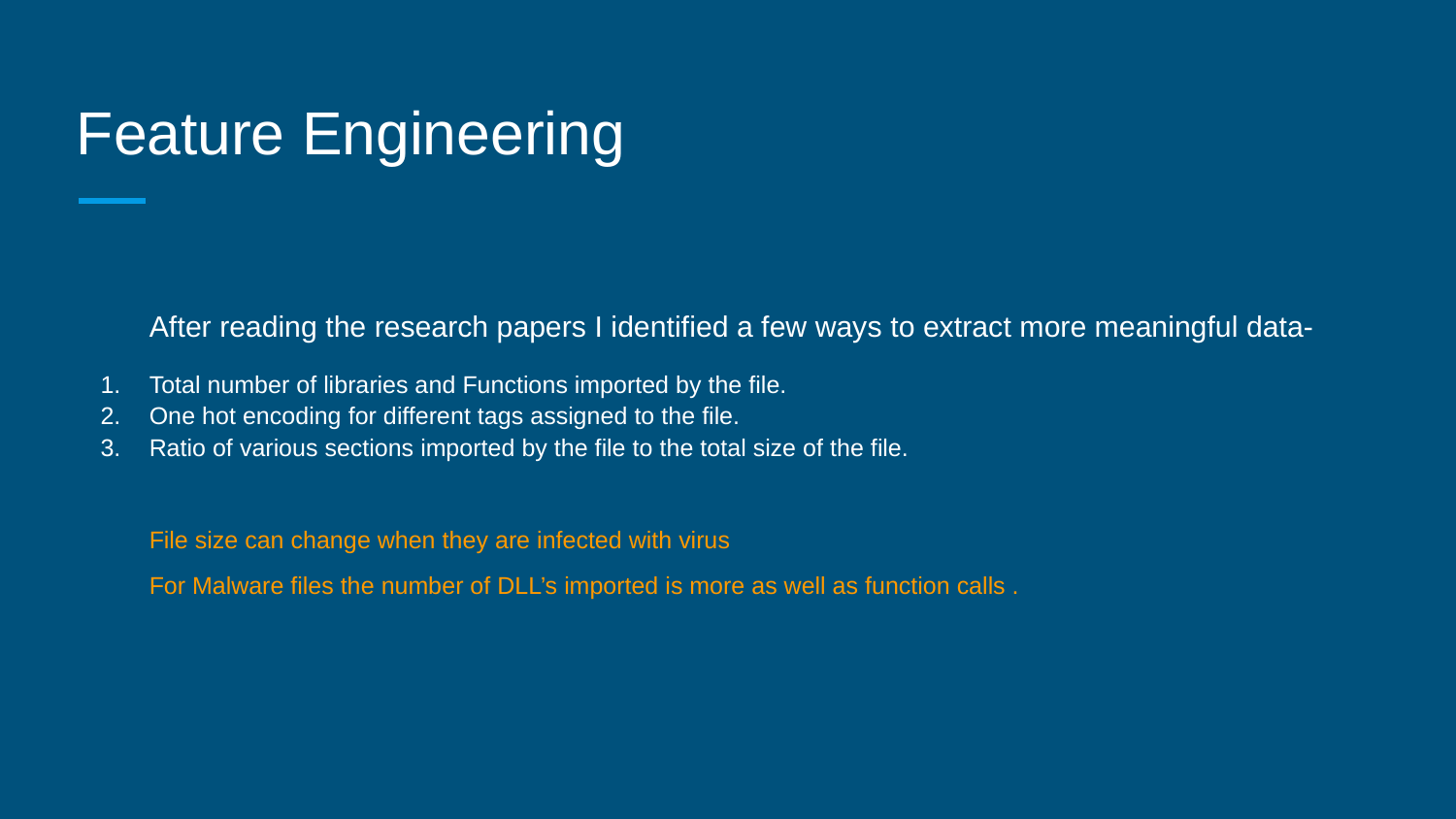

# Feature Engineering
After reading the research papers I identified a few ways to extract more meaningful data-
Total number of libraries and Functions imported by the file.
One hot encoding for different tags assigned to the file.
Ratio of various sections imported by the file to the total size of the file.

File size can change when they are infected with virus
For Malware files the number of DLL’s imported is more as well as function calls .